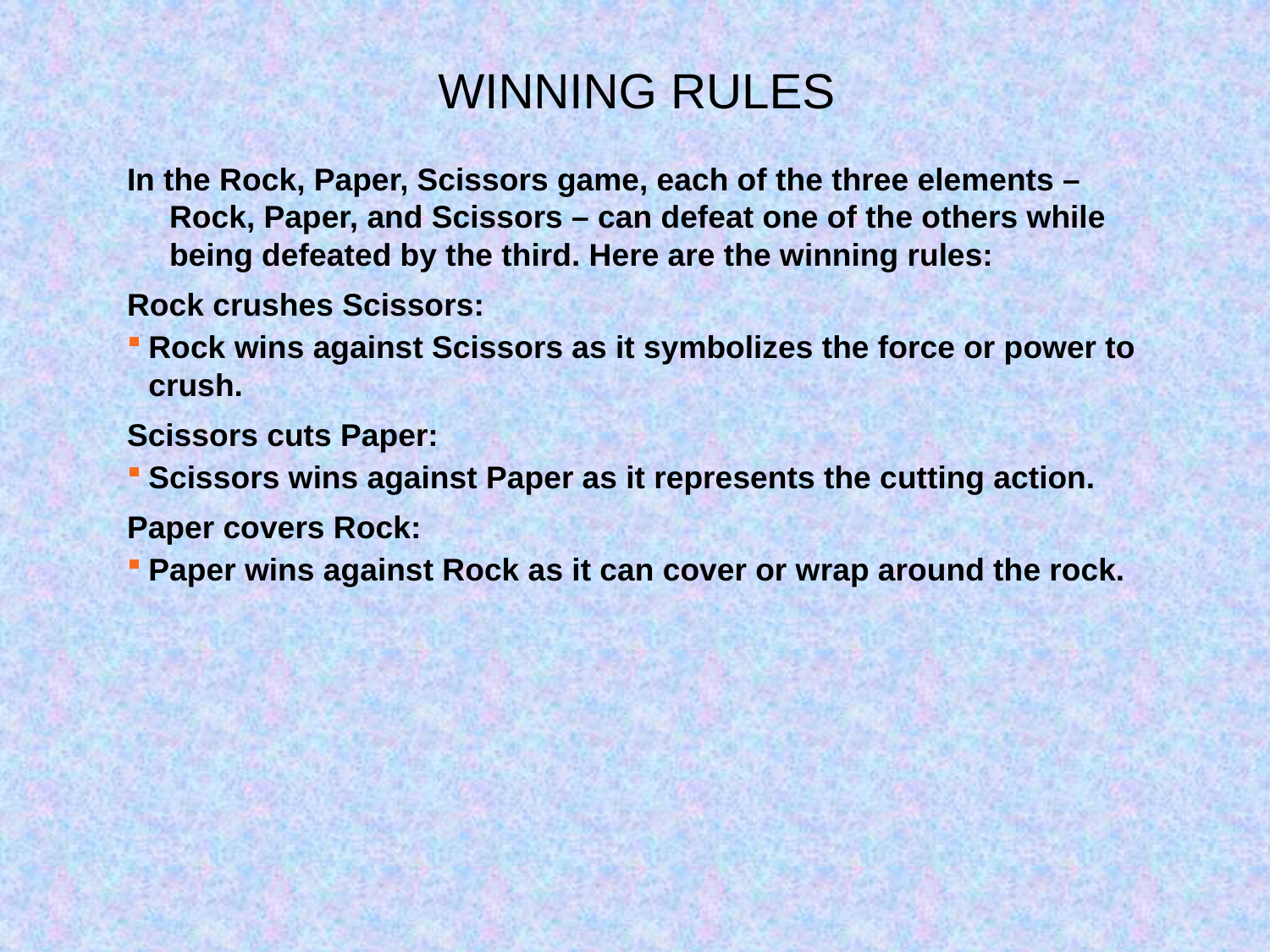

# WINNING RULES
In the Rock, Paper, Scissors game, each of the three elements – Rock, Paper, and Scissors – can defeat one of the others while being defeated by the third. Here are the winning rules:
Rock crushes Scissors:
Rock wins against Scissors as it symbolizes the force or power to crush.
Scissors cuts Paper:
Scissors wins against Paper as it represents the cutting action.
Paper covers Rock:
Paper wins against Rock as it can cover or wrap around the rock.